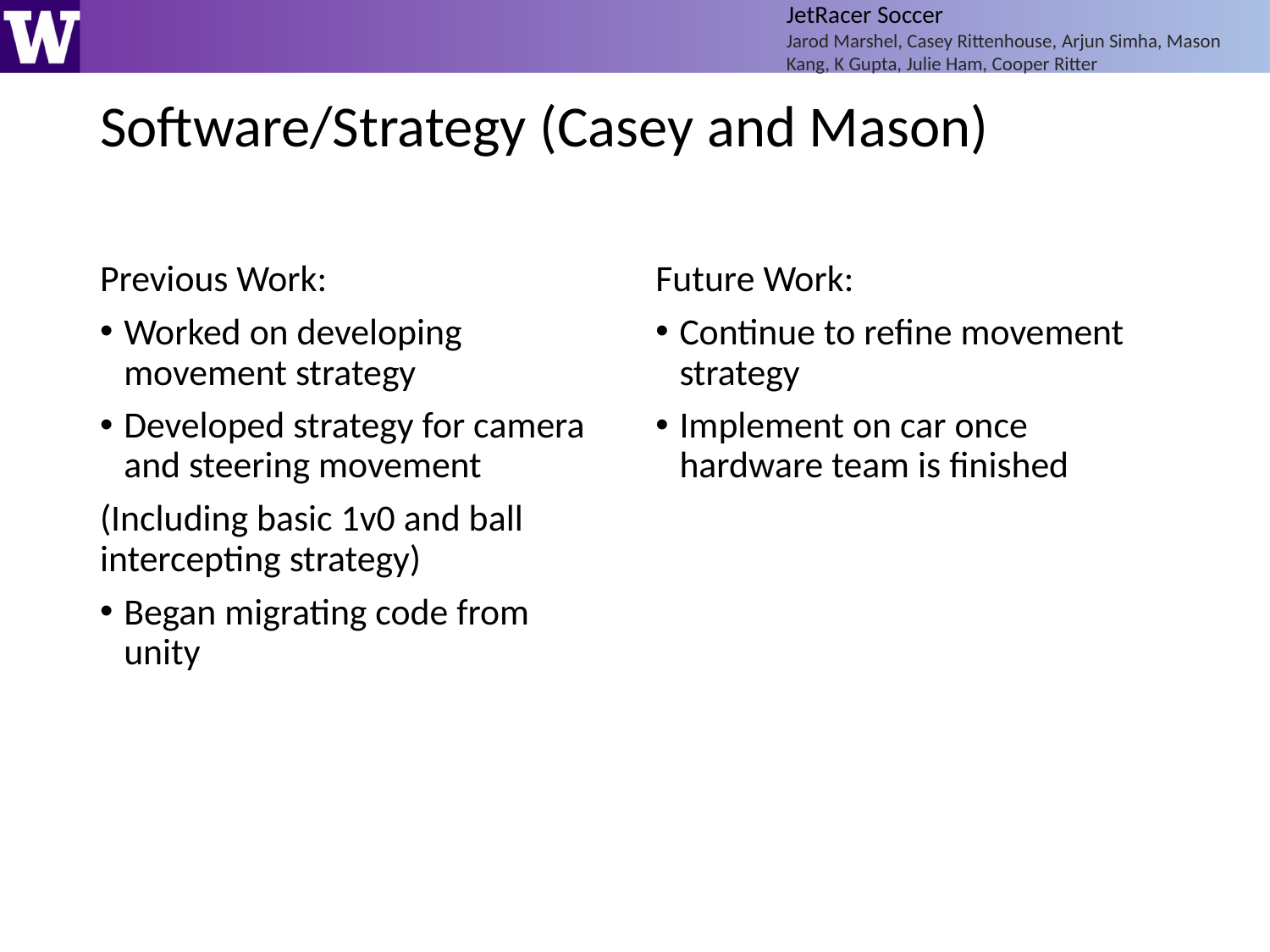

JetRacer Soccer
Jarod Marshel, Casey Rittenhouse, Arjun Simha, Mason Kang, K Gupta, Julie Ham, Cooper Ritter

# Software/Strategy (Casey and Mason)
Previous Work:
Worked on developing movement strategy
Developed strategy for camera and steering movement
(Including basic 1v0 and ball intercepting strategy)
Began migrating code from unity

Future Work:
Continue to refine movement strategy
Implement on car once hardware team is finished